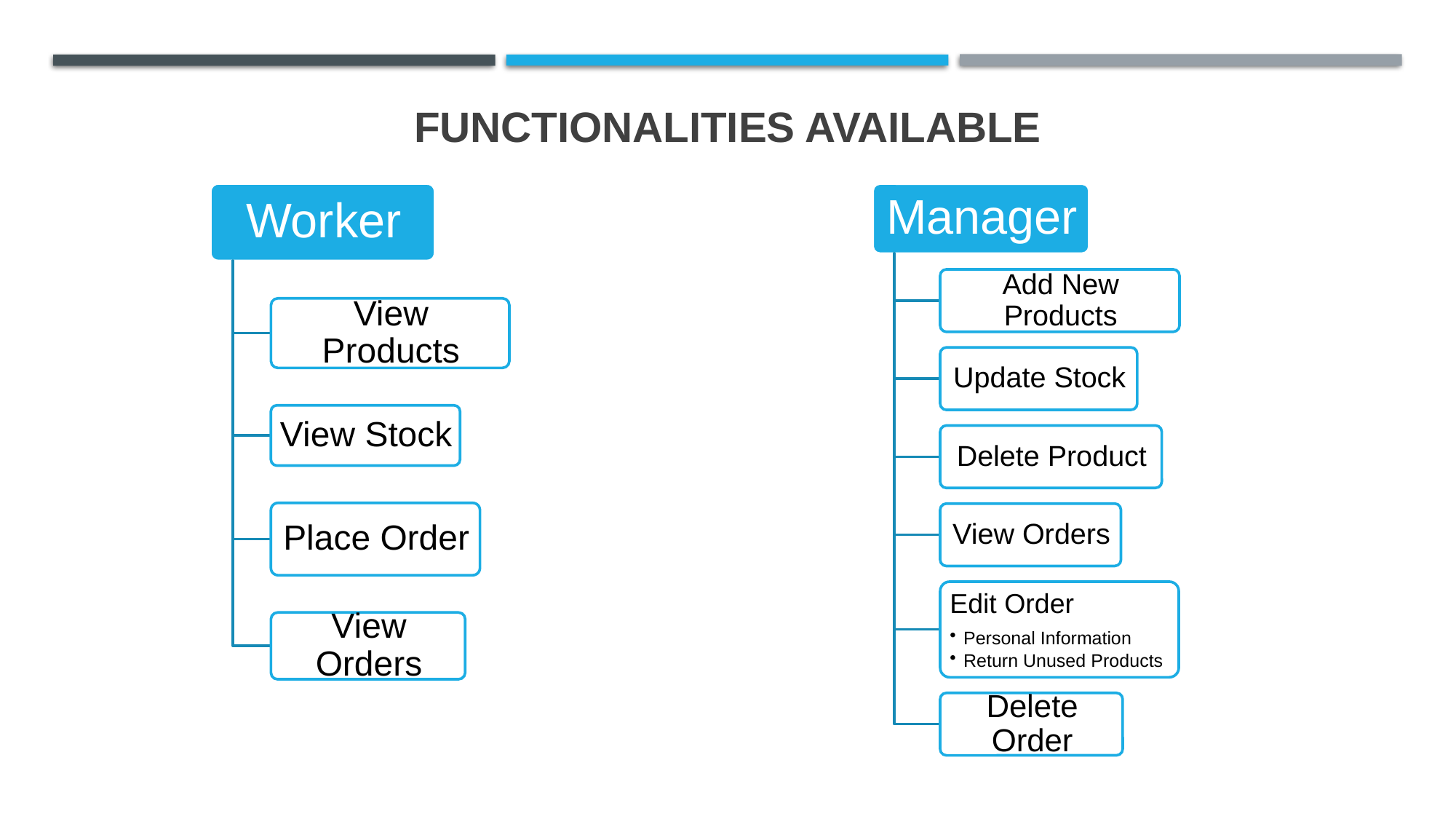

# Functionalities Available
Worker
View Products
View Stock
Place Order
View Orders
Manager
Add New Products
Update Stock
Delete Product
View Orders
Edit Order
Personal Information
Return Unused Products

Delete Order